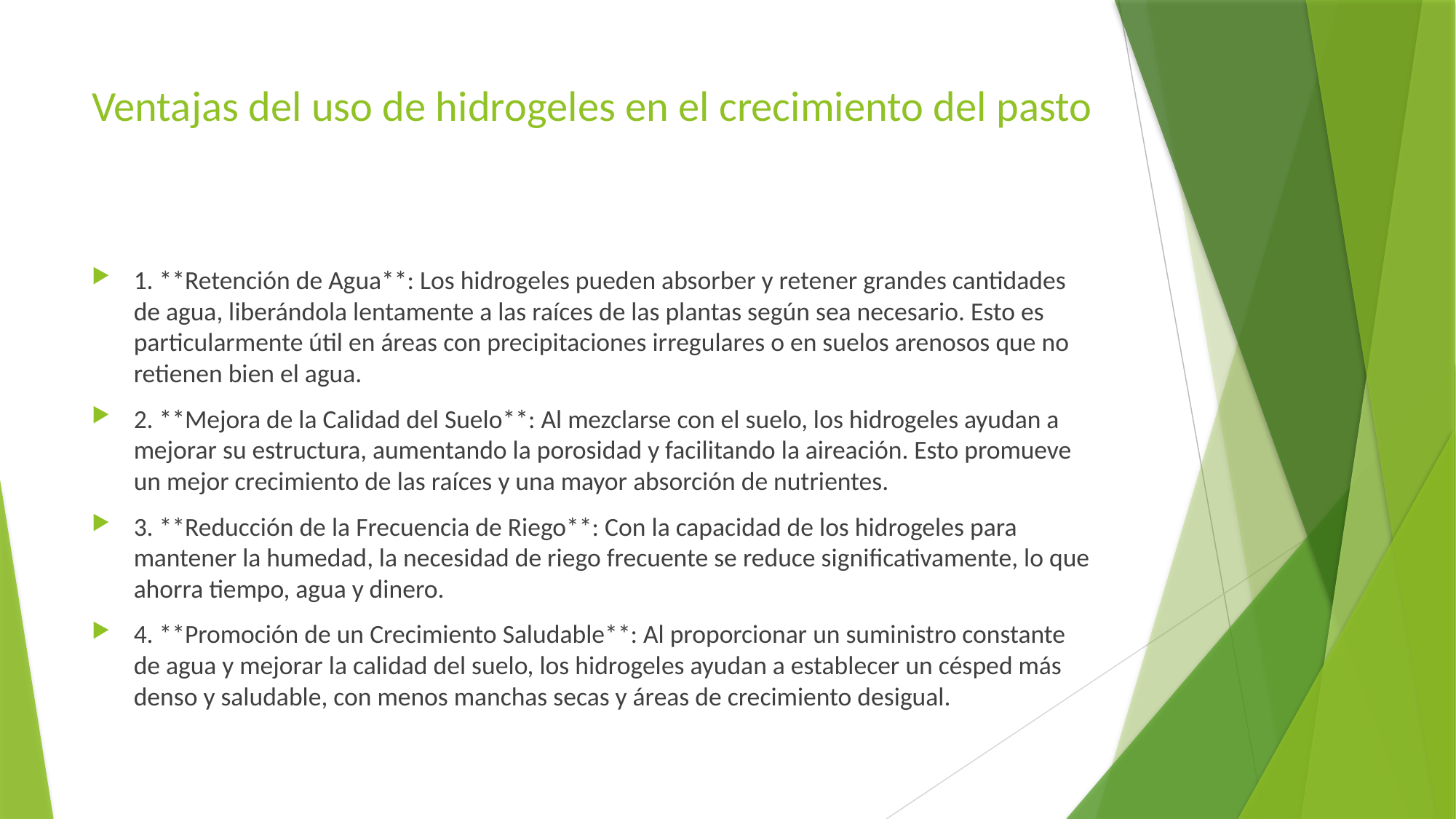

# Ventajas del uso de hidrogeles en el crecimiento del pasto
1. **Retención de Agua**: Los hidrogeles pueden absorber y retener grandes cantidades de agua, liberándola lentamente a las raíces de las plantas según sea necesario. Esto es particularmente útil en áreas con precipitaciones irregulares o en suelos arenosos que no retienen bien el agua.
2. **Mejora de la Calidad del Suelo**: Al mezclarse con el suelo, los hidrogeles ayudan a mejorar su estructura, aumentando la porosidad y facilitando la aireación. Esto promueve un mejor crecimiento de las raíces y una mayor absorción de nutrientes.
3. **Reducción de la Frecuencia de Riego**: Con la capacidad de los hidrogeles para mantener la humedad, la necesidad de riego frecuente se reduce significativamente, lo que ahorra tiempo, agua y dinero.
4. **Promoción de un Crecimiento Saludable**: Al proporcionar un suministro constante de agua y mejorar la calidad del suelo, los hidrogeles ayudan a establecer un césped más denso y saludable, con menos manchas secas y áreas de crecimiento desigual.